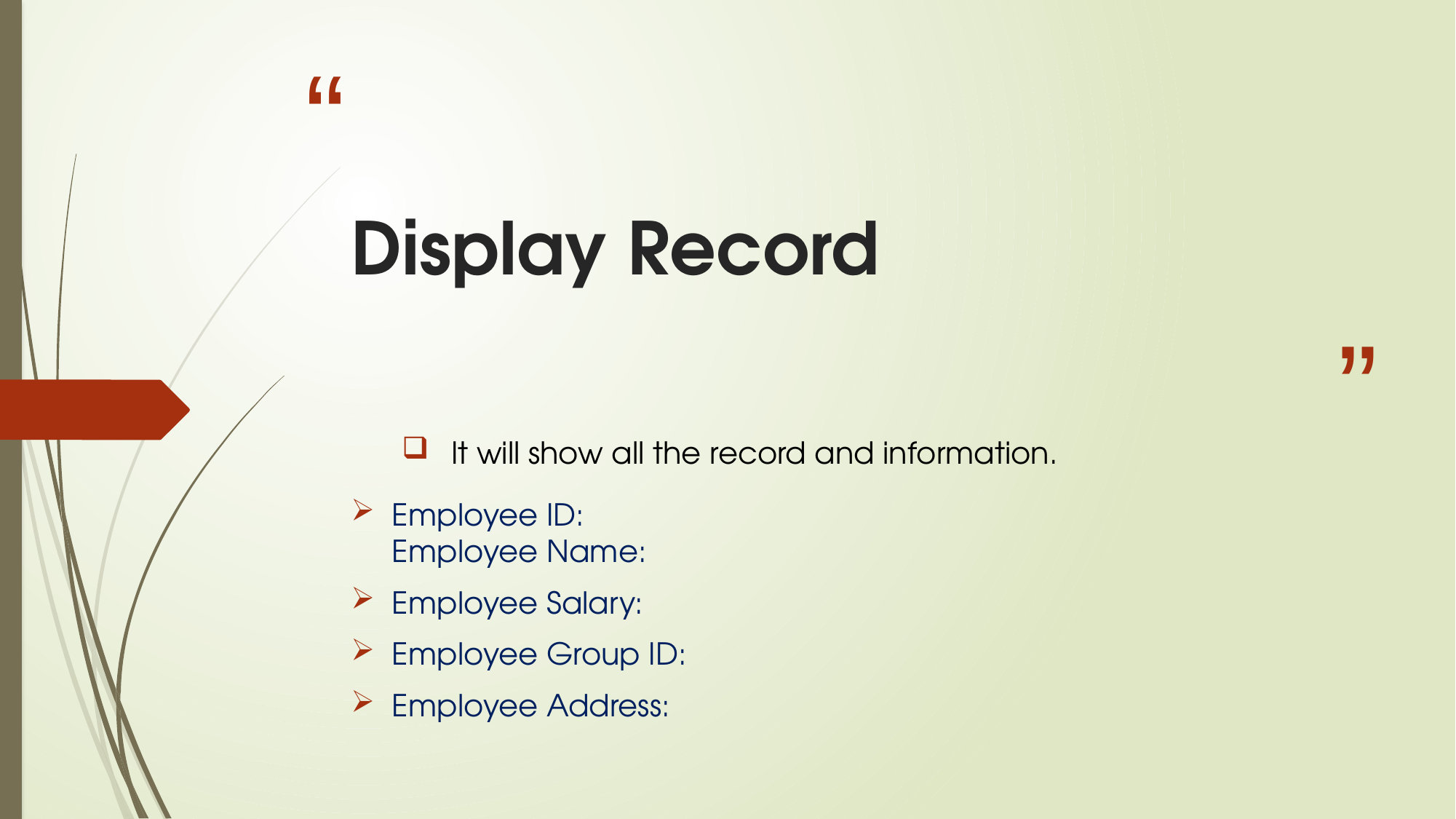

# Display Record
 It will show all the record and information.
Employee ID:
Employee Name:
Employee Salary:
Employee Group ID:
Employee Address: